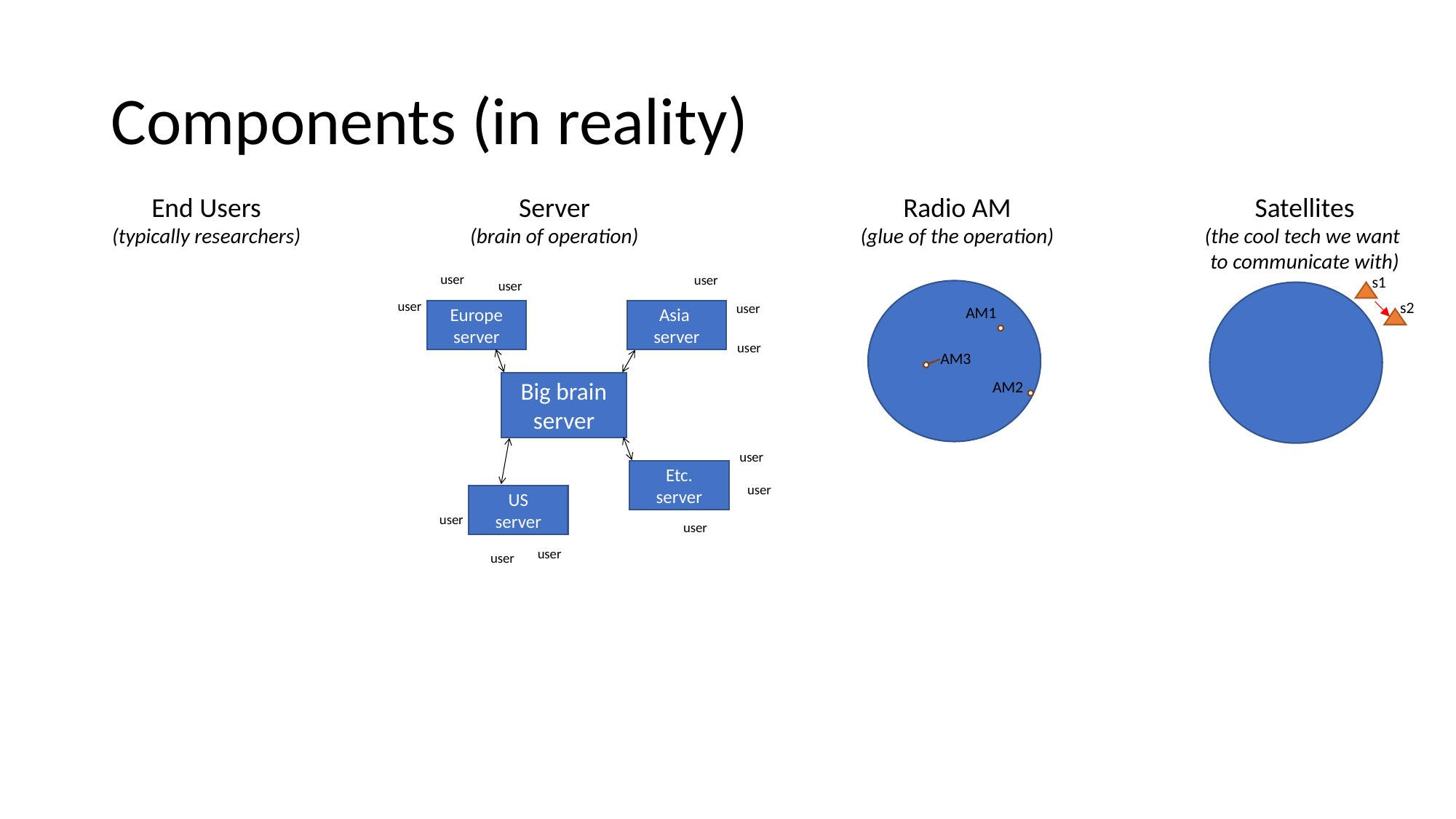

# Components (in reality)
Server
(brain of operation)
Radio AM
(glue of the operation)
End Users
(typically researchers)
Satellites
(the cool tech we want
to communicate with)
user
user
user
user
user
Europe server
Asia
server
user
Big brain server
user
Etc.
server
user
US
server
user
user
user
user
s1

s2

AM1

AM3

AM2